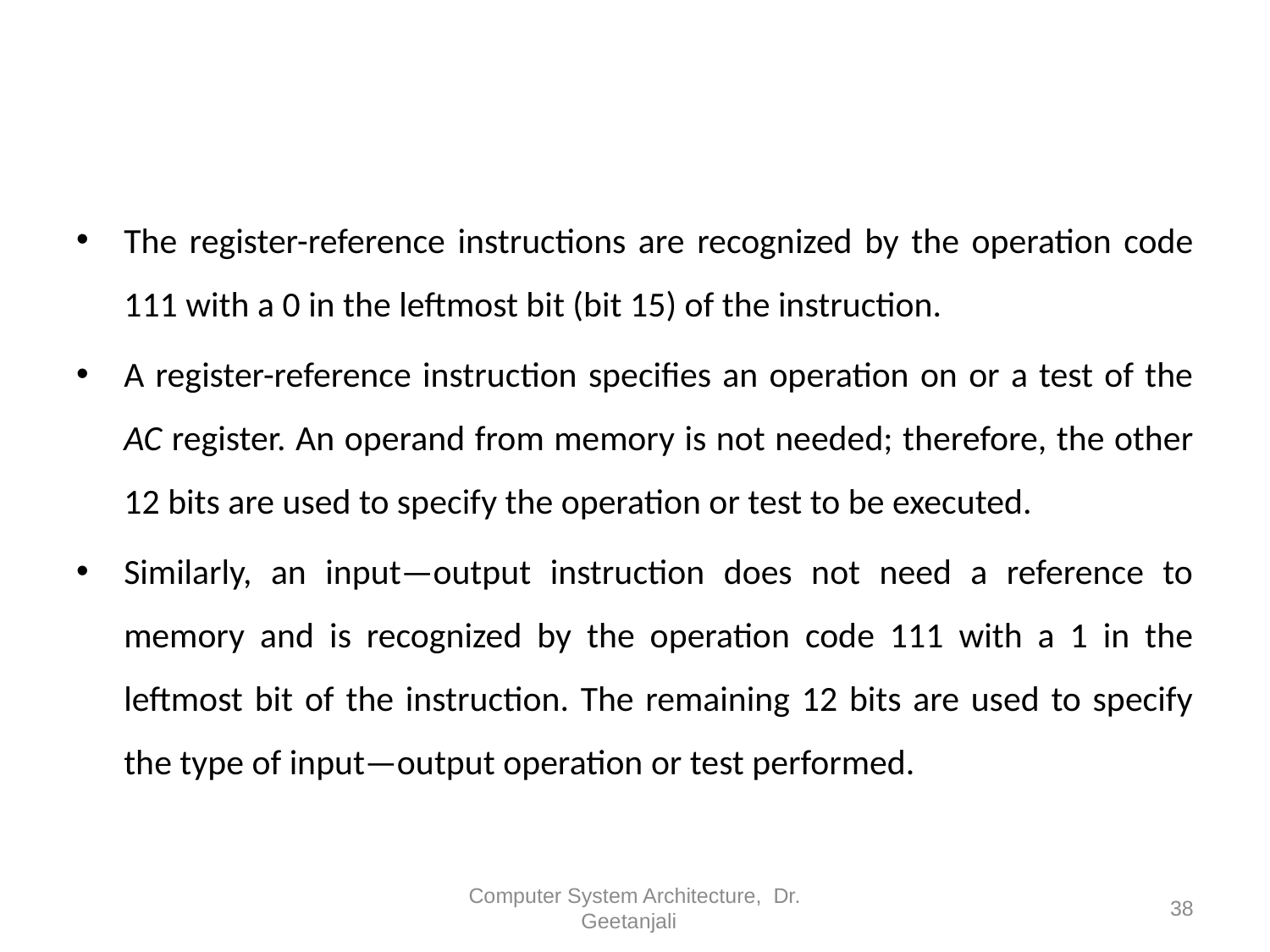

The register-reference instructions are recognized by the operation code 111 with a 0 in the leftmost bit (bit 15) of the instruction.
A register-reference instruction specifies an operation on or a test of the AC register. An operand from memory is not needed; therefore, the other 12 bits are used to specify the operation or test to be executed.
Similarly, an input—output instruction does not need a reference to memory and is recognized by the operation code 111 with a 1 in the leftmost bit of the instruction. The remaining 12 bits are used to specify the type of input—output operation or test performed.
Computer System Architecture,  Dr. Geetanjali
38